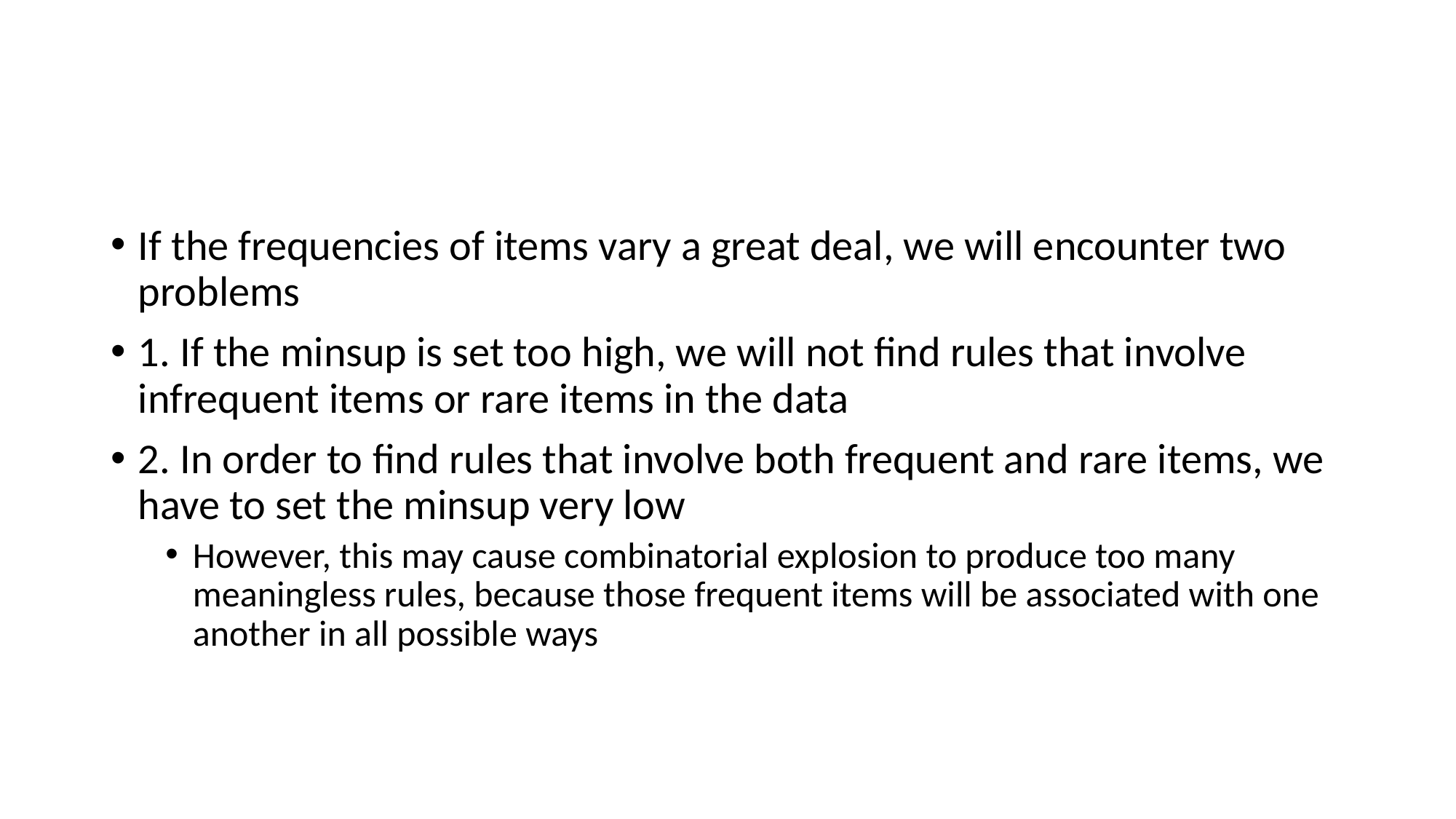

#
If the frequencies of items vary a great deal, we will encounter two problems
1. If the minsup is set too high, we will not find rules that involve infrequent items or rare items in the data
2. In order to find rules that involve both frequent and rare items, we have to set the minsup very low
However, this may cause combinatorial explosion to produce too many meaningless rules, because those frequent items will be associated with one another in all possible ways